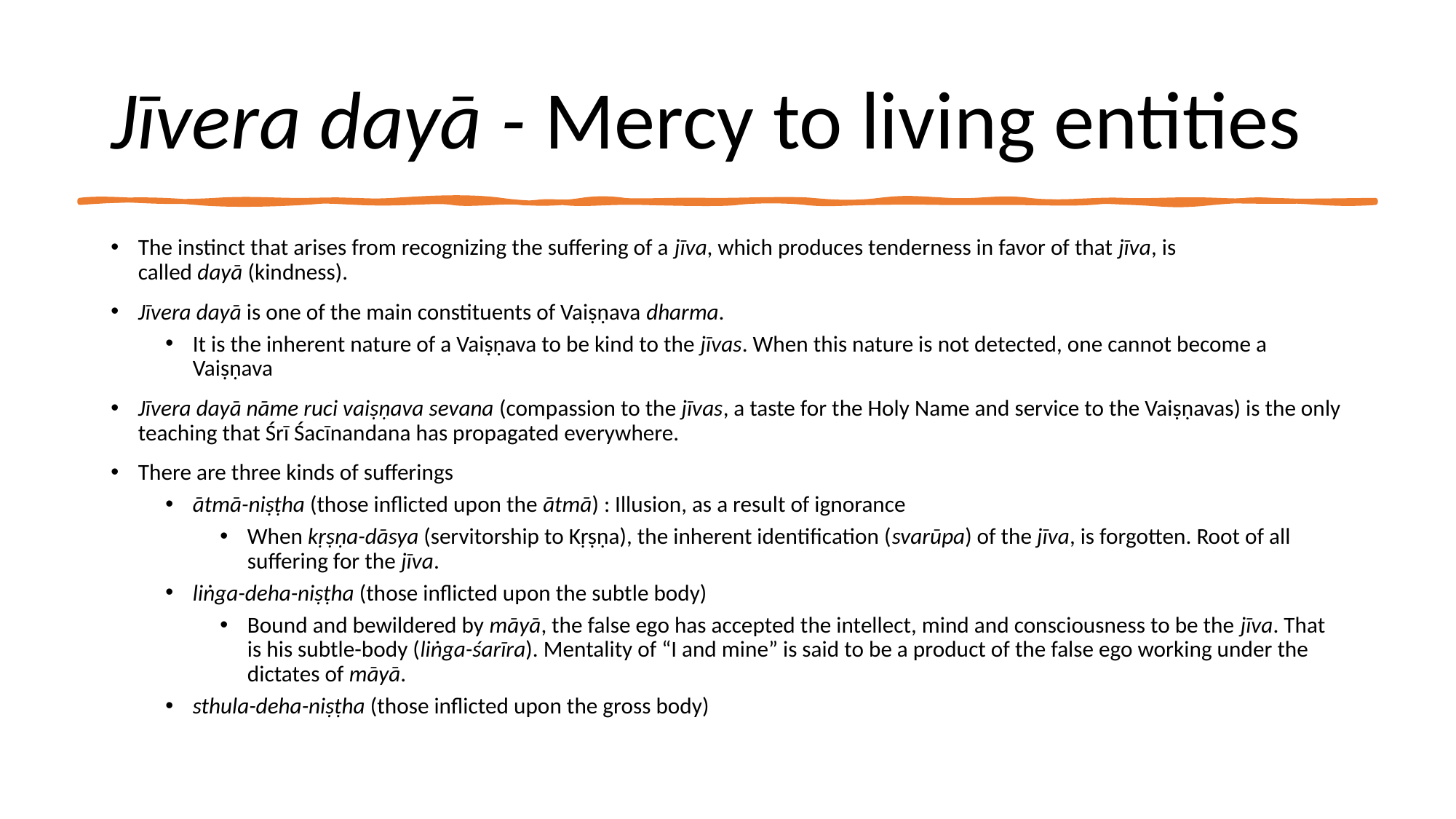

# Jīvera dayā - Mercy to living entities

The instinct that arises from recognizing the suffering of a jīva, which produces tenderness in favor of that jīva, is called dayā (kindness).
Jīvera dayā is one of the main constituents of Vaiṣṇava dharma.
It is the inherent nature of a Vaiṣṇava to be kind to the jīvas. When this nature is not detected, one cannot become a Vaiṣṇava
Jīvera dayā nāme ruci vaiṣṇava sevana (compassion to the jīvas, a taste for the Holy Name and service to the Vaiṣṇavas) is the only teaching that Śrī Śacīnandana has propagated everywhere.
There are three kinds of sufferings
ātmā-niṣṭha (those inflicted upon the ātmā) : Illusion, as a result of ignorance
When kṛṣṇa-dāsya (servitorship to Kṛṣṇa), the inherent identification (svarūpa) of the jīva, is forgotten. Root of all suffering for the jīva.
liṅga-deha-niṣṭha (those inflicted upon the subtle body)
Bound and bewildered by māyā, the false ego has accepted the intellect, mind and consciousness to be the jīva. That is his subtle-body (liṅga-śarīra). Mentality of “I and mine” is said to be a product of the false ego working under the dictates of māyā.
sthula-deha-niṣṭha (those inflicted upon the gross body)